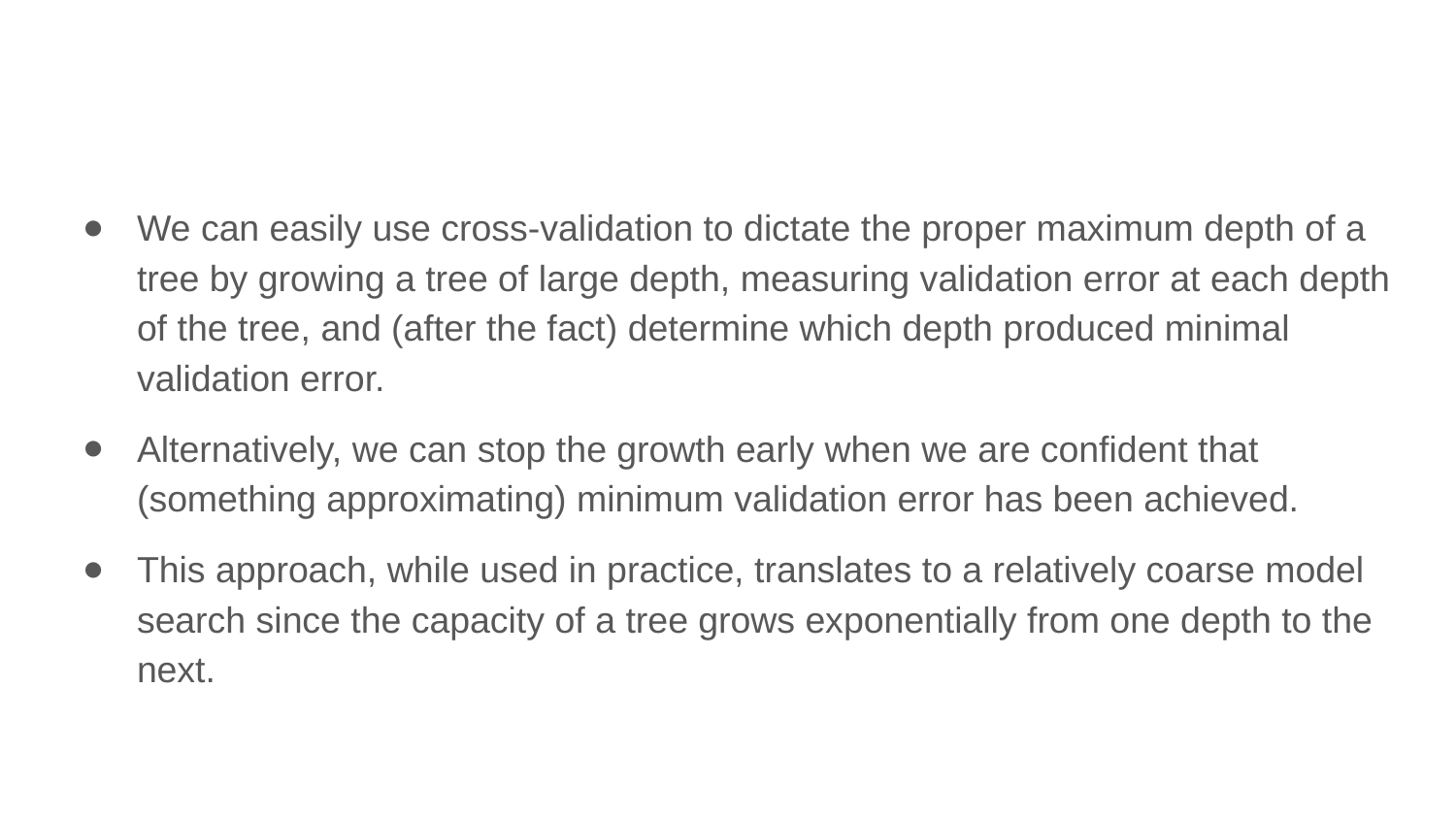

We can easily use cross-validation to dictate the proper maximum depth of a tree by growing a tree of large depth, measuring validation error at each depth of the tree, and (after the fact) determine which depth produced minimal validation error.
Alternatively, we can stop the growth early when we are confident that (something approximating) minimum validation error has been achieved.
This approach, while used in practice, translates to a relatively coarse model search since the capacity of a tree grows exponentially from one depth to the next.